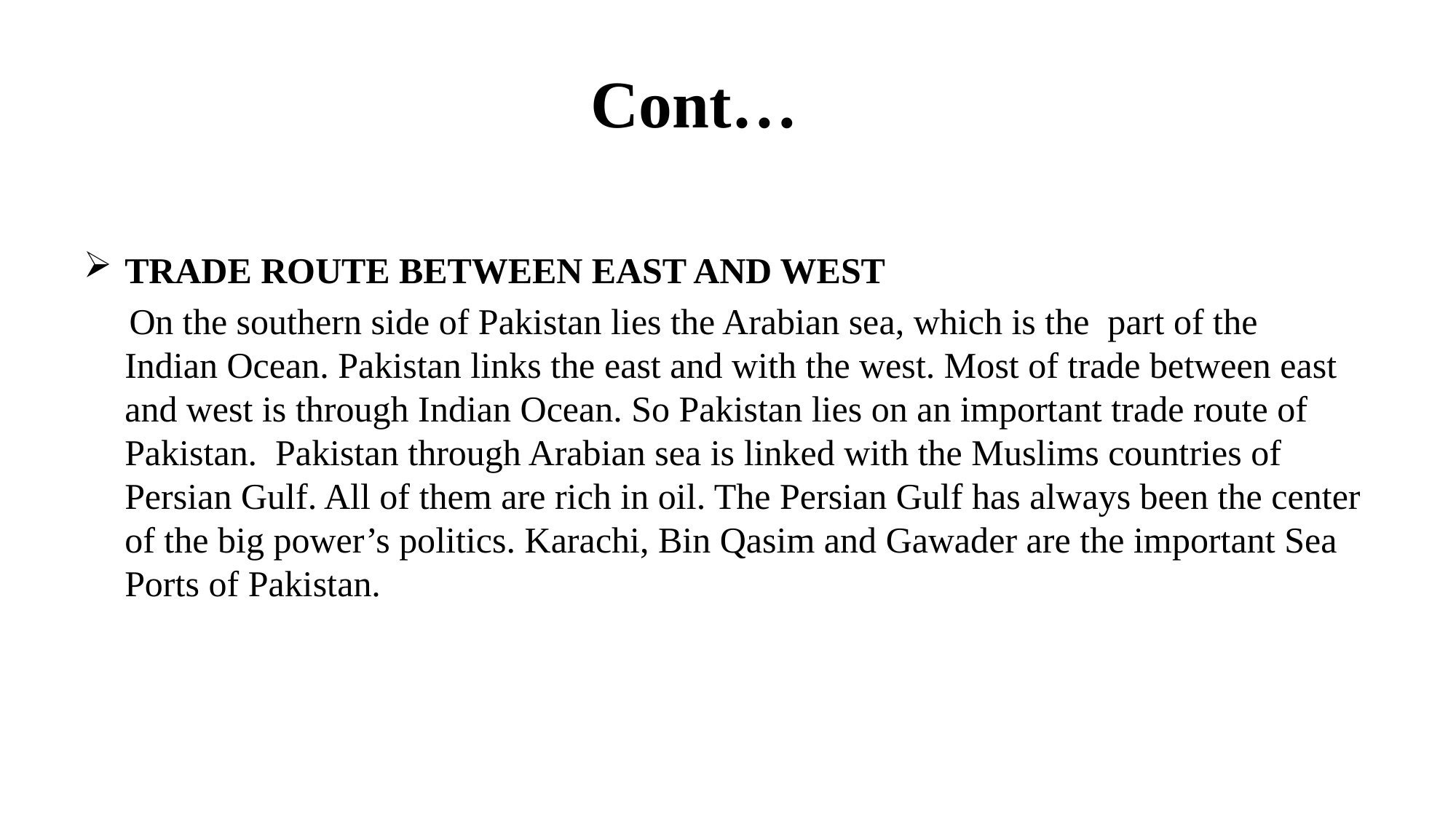

# Cont…

TRADE ROUTE BETWEEN EAST AND WEST
     On the southern side of Pakistan lies the Arabian sea, which is the  part of the   Indian Ocean. Pakistan links the east and with the west. Most of trade between east and west is through Indian Ocean. So Pakistan lies on an important trade route of Pakistan.  Pakistan through Arabian sea is linked with the Muslims countries of Persian Gulf. All of them are rich in oil. The Persian Gulf has always been the center of the big power’s politics. Karachi, Bin Qasim and Gawader are the important Sea Ports of Pakistan.